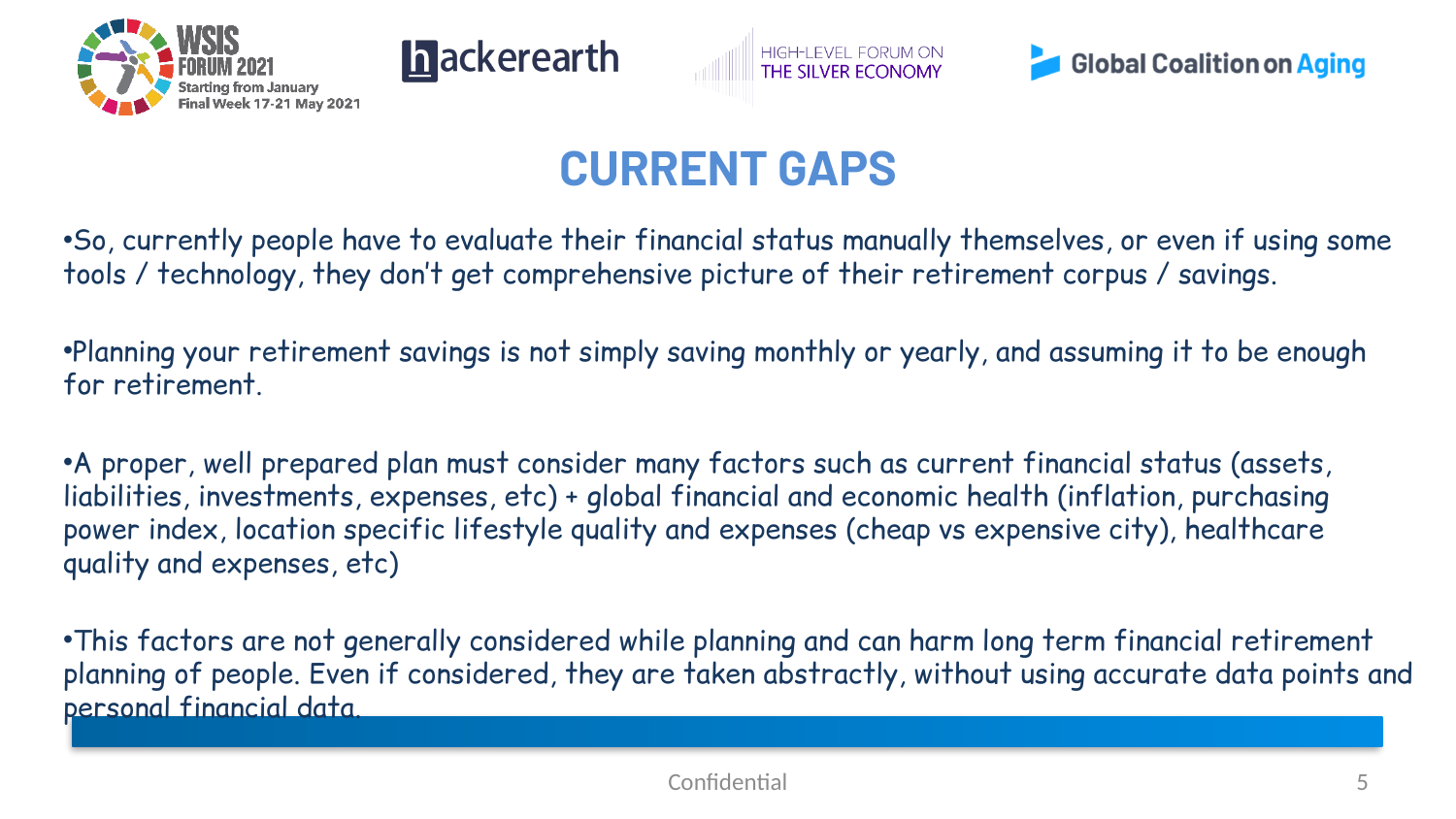

# CURRENT GAPS
So, currently people have to evaluate their financial status manually themselves, or even if using some tools / technology, they don’t get comprehensive picture of their retirement corpus / savings.

Planning your retirement savings is not simply saving monthly or yearly, and assuming it to be enough for retirement.

A proper, well prepared plan must consider many factors such as current financial status (assets, liabilities, investments, expenses, etc) + global financial and economic health (inflation, purchasing power index, location specific lifestyle quality and expenses (cheap vs expensive city), healthcare quality and expenses, etc)

This factors are not generally considered while planning and can harm long term financial retirement planning of people. Even if considered, they are taken abstractly, without using accurate data points and personal financial data.
Confidential
5